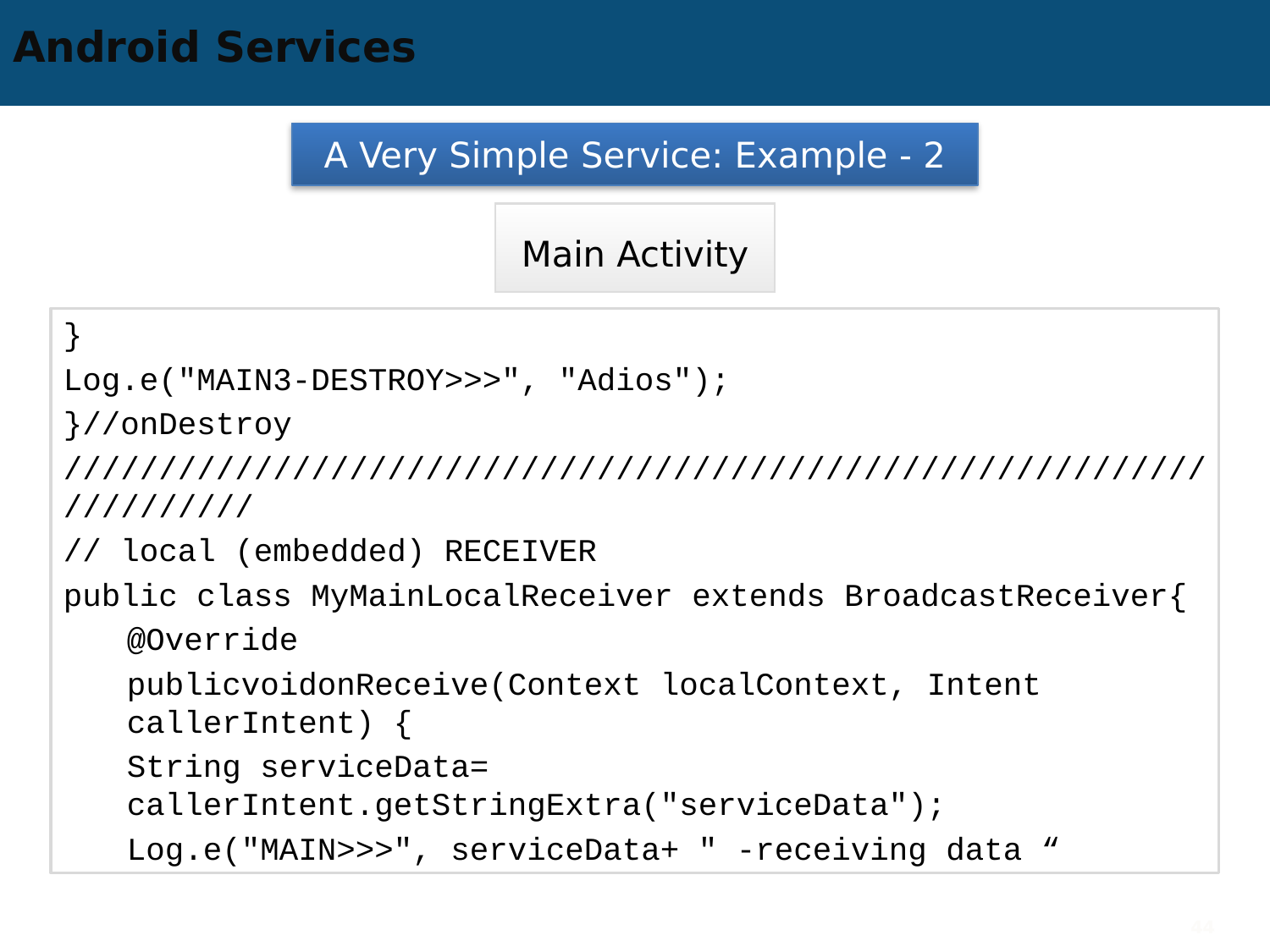

# Android Services
A Very Simple Service: Example - 2
Main Activity
}
Log.e("MAIN3-DESTROY>>>", "Adios");
}//onDestroy
//////////////////////////////////////////////////////////////////////
// local (embedded) RECEIVER
public class MyMainLocalReceiver extends BroadcastReceiver{
@Override
publicvoidonReceive(Context localContext, Intent callerIntent) {
String serviceData= callerIntent.getStringExtra("serviceData");
Log.e("MAIN>>>", serviceData+ " -receiving data “